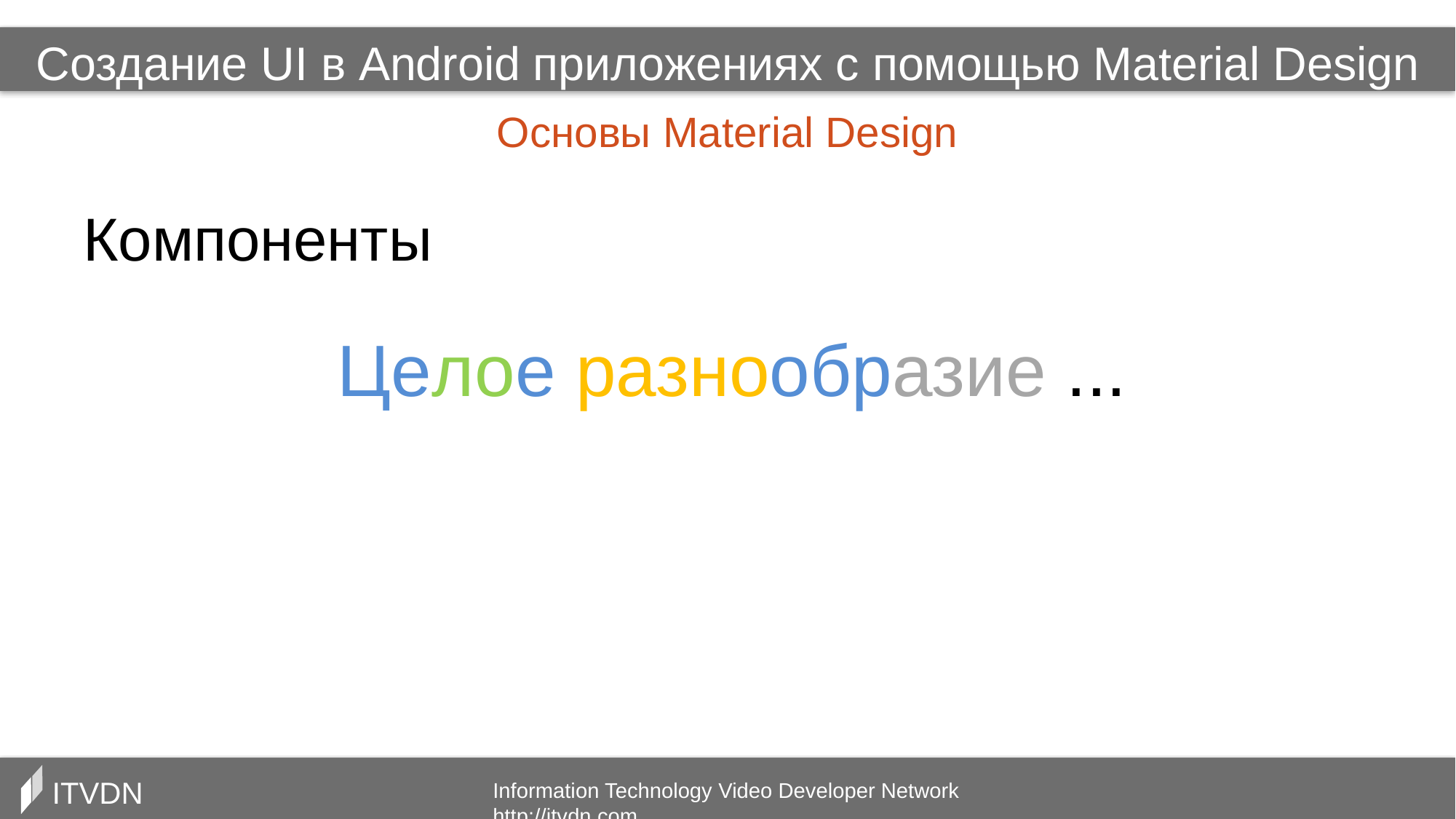

Создание UI в Android приложениях с помощью Material Design
Основы Material Design
Компоненты

Целое разнообразие ...

ITVDN
Information Technology Video Developer Network                                                       http://itvdn.com